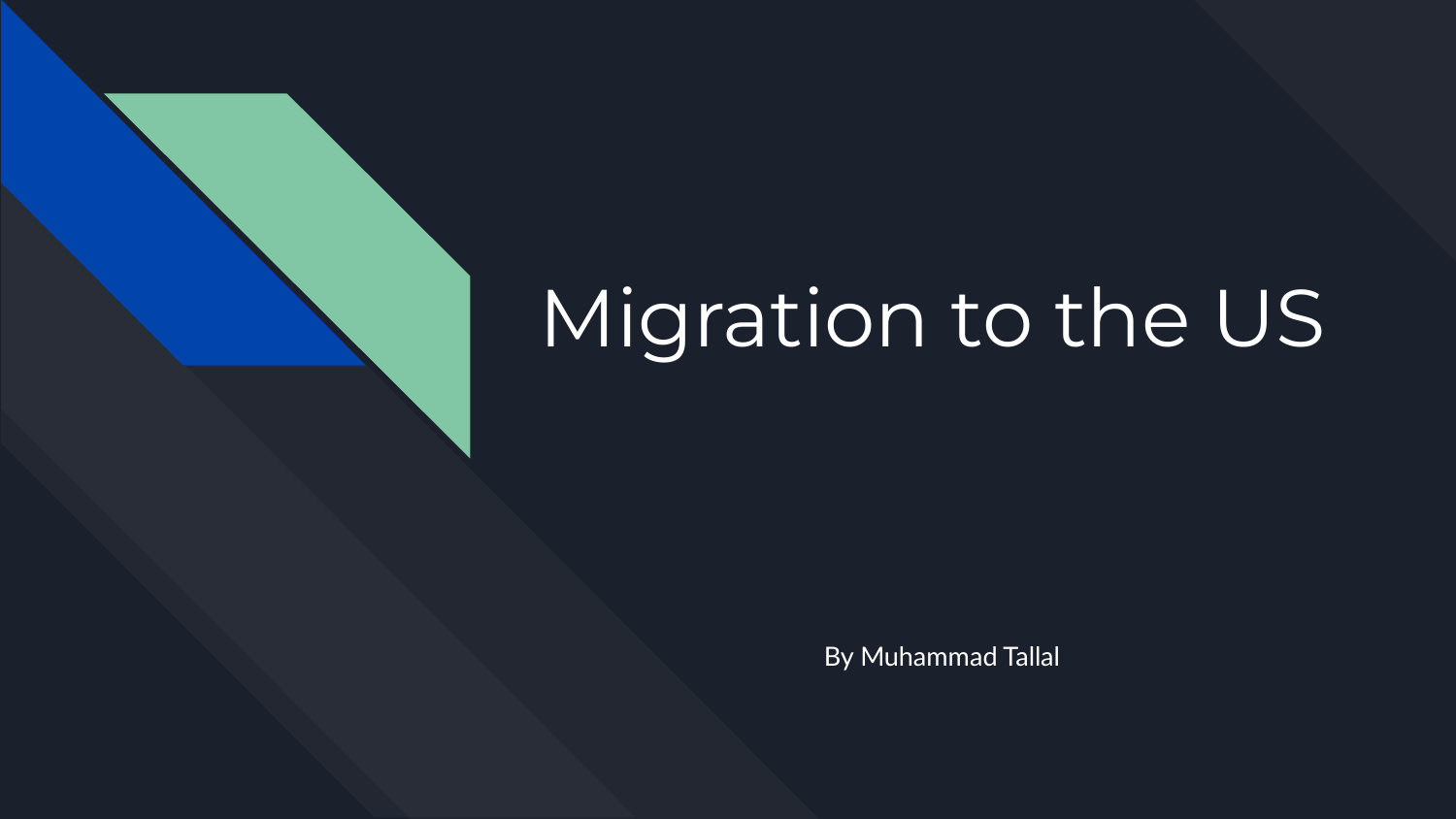

# Migration to the US
By Muhammad Tallal